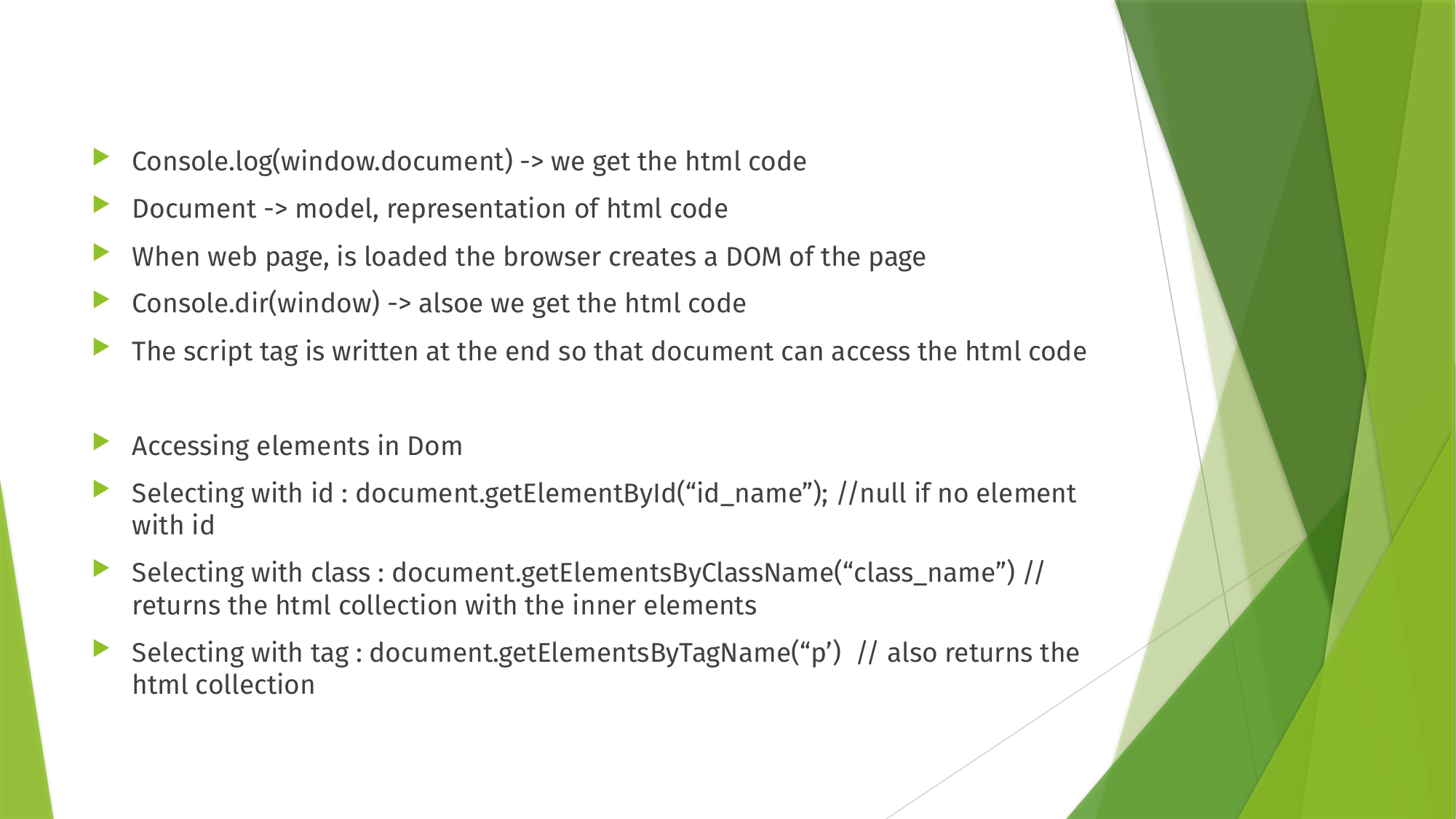

Console.log(window.document) -> we get the html code
Document -> model, representation of html code
When web page, is loaded the browser creates a DOM of the page
Console.dir(window) -> alsoe we get the html code
The script tag is written at the end so that document can access the html code

Accessing elements in Dom
Selecting with id : document.getElementById(“id_name”); //null if no element with id
Selecting with class : document.getElementsByClassName(“class_name”) // returns the html collection with the inner elements
Selecting with tag : document.getElementsByTagName(“p’)  // also returns the html collection